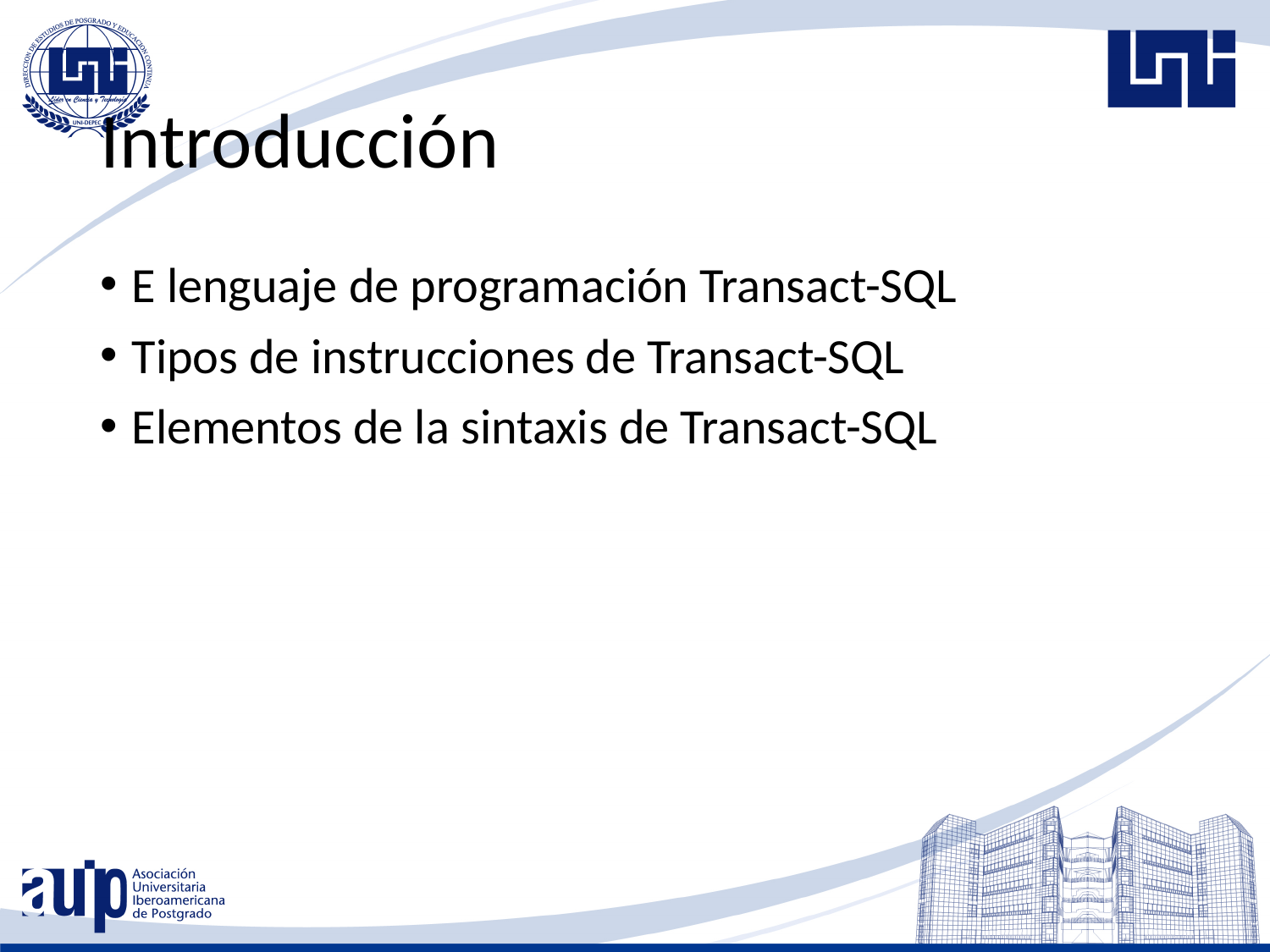

# Introducción
E lenguaje de programación Transact-SQL
Tipos de instrucciones de Transact-SQL
Elementos de la sintaxis de Transact-SQL